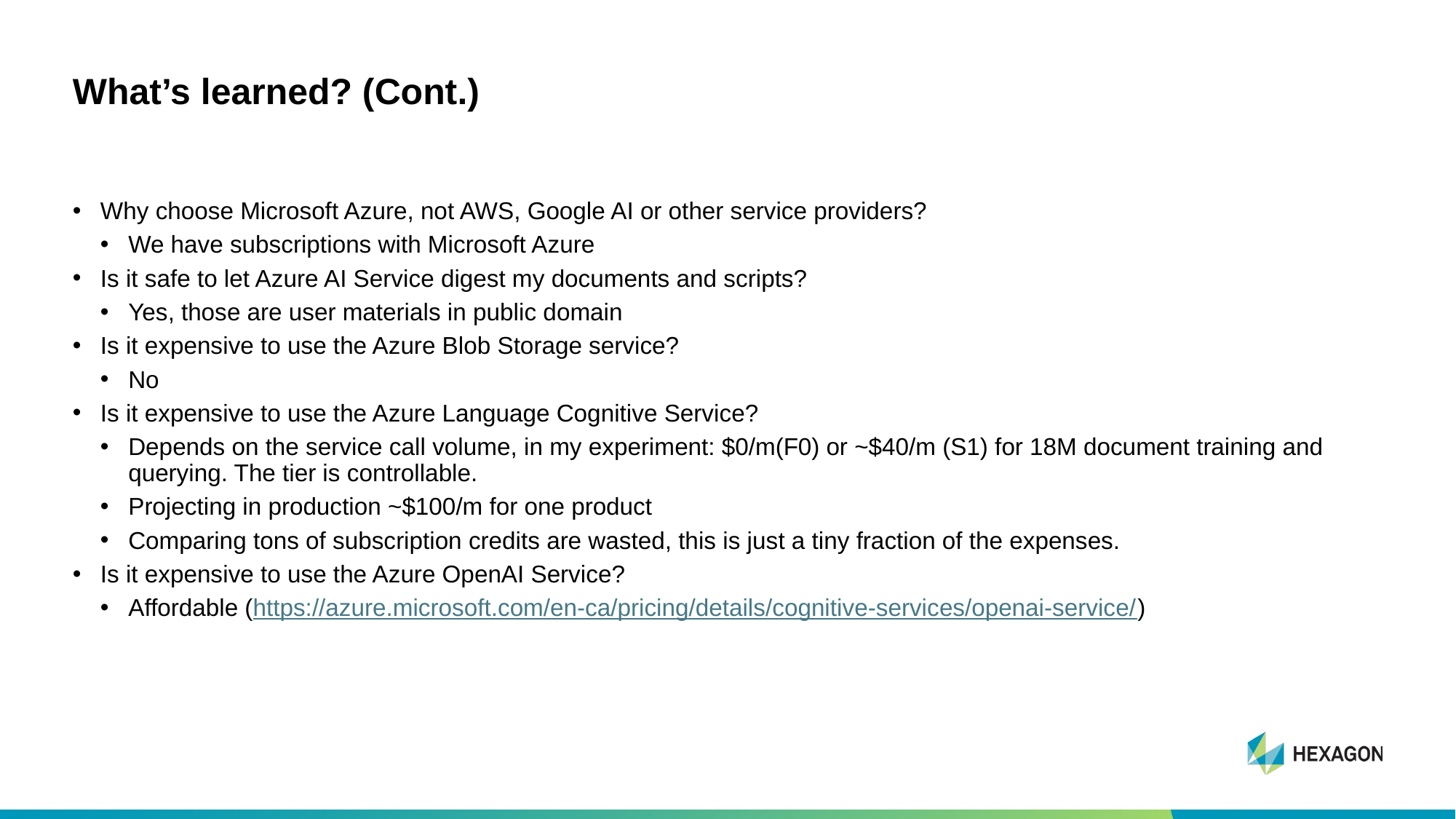

# What’s learned? (Cont.)

Why choose Microsoft Azure, not AWS, Google AI or other service providers?
We have subscriptions with Microsoft Azure
Is it safe to let Azure AI Service digest my documents and scripts?
Yes, those are user materials in public domain
Is it expensive to use the Azure Blob Storage service?
No
Is it expensive to use the Azure Language Cognitive Service?
Depends on the service call volume, in my experiment: $0/m(F0) or ~$40/m (S1) for 18M document training and querying. The tier is controllable.
Projecting in production ~$100/m for one product
Comparing tons of subscription credits are wasted, this is just a tiny fraction of the expenses.
Is it expensive to use the Azure OpenAI Service?
Affordable (https://azure.microsoft.com/en-ca/pricing/details/cognitive-services/openai-service/)